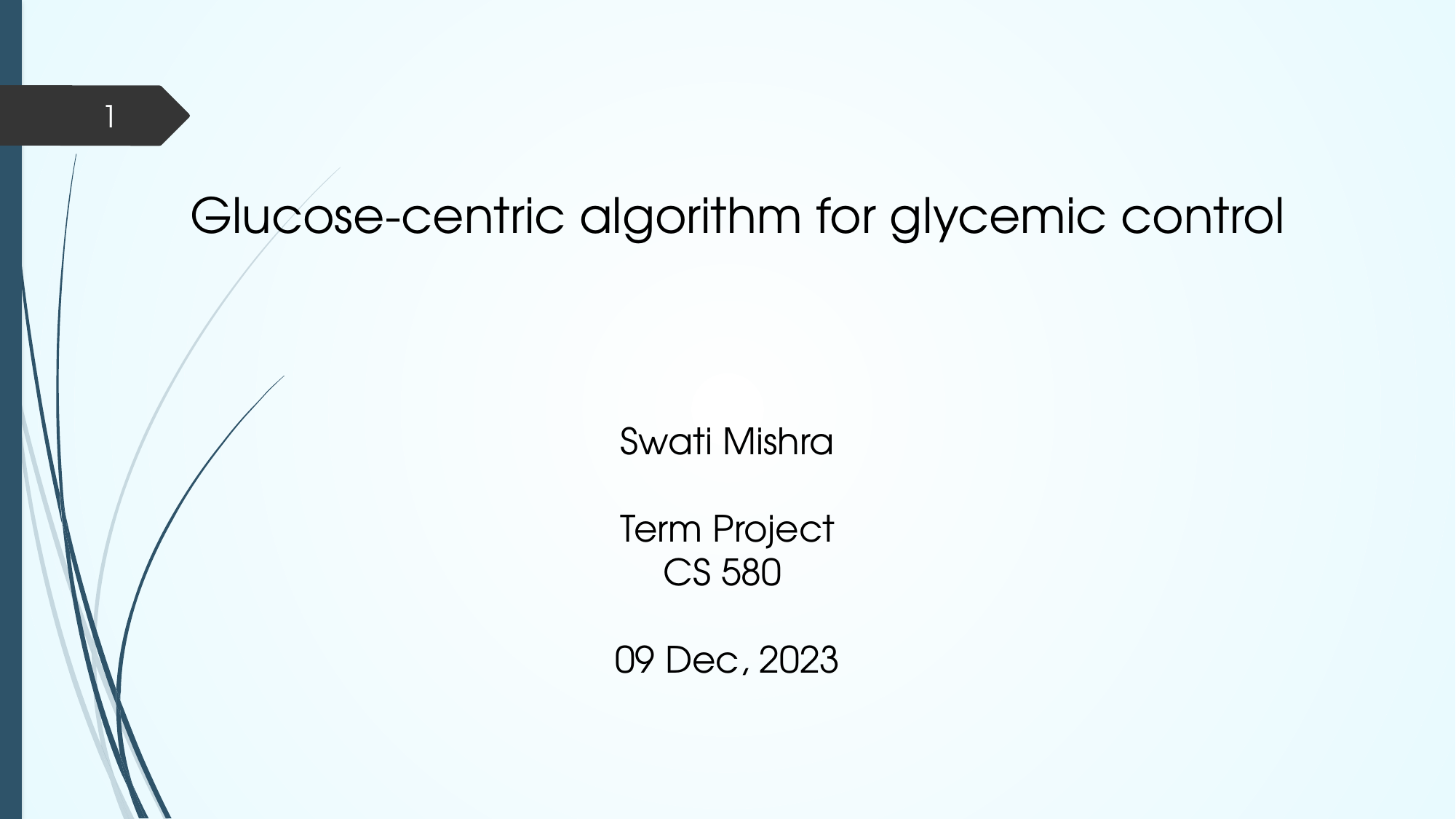

1
Glucose-centric algorithm for glycemic control
Swati Mishra

Term Project
CS 580

09 Dec, 2023